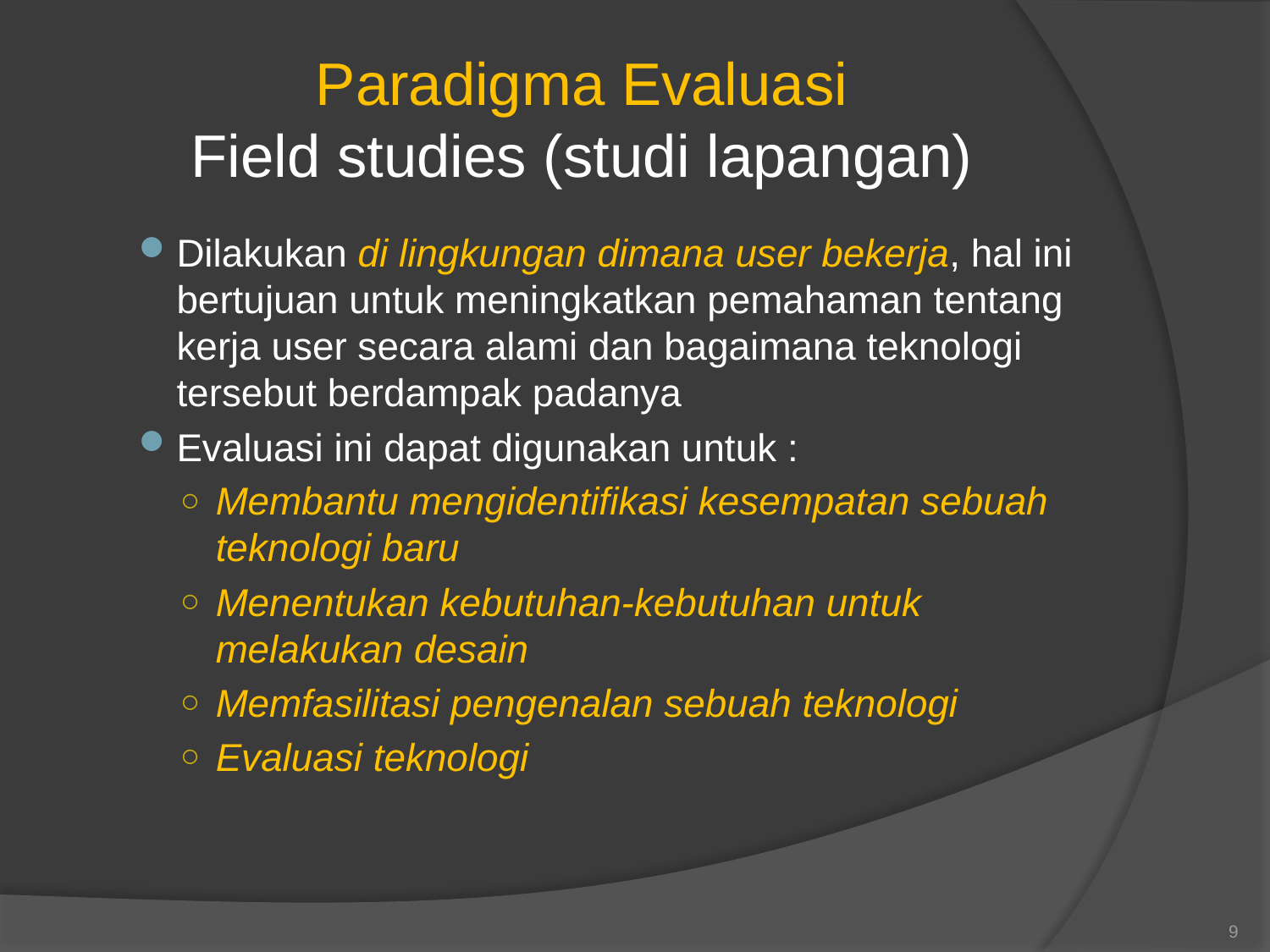

# Paradigma Evaluasi Field studies (studi lapangan)
Dilakukan di lingkungan dimana user bekerja, hal ini bertujuan untuk meningkatkan pemahaman tentang kerja user secara alami dan bagaimana teknologi tersebut berdampak padanya
Evaluasi ini dapat digunakan untuk :
Membantu mengidentifikasi kesempatan sebuah teknologi baru
Menentukan kebutuhan-kebutuhan untuk melakukan desain
Memfasilitasi pengenalan sebuah teknologi
Evaluasi teknologi

9